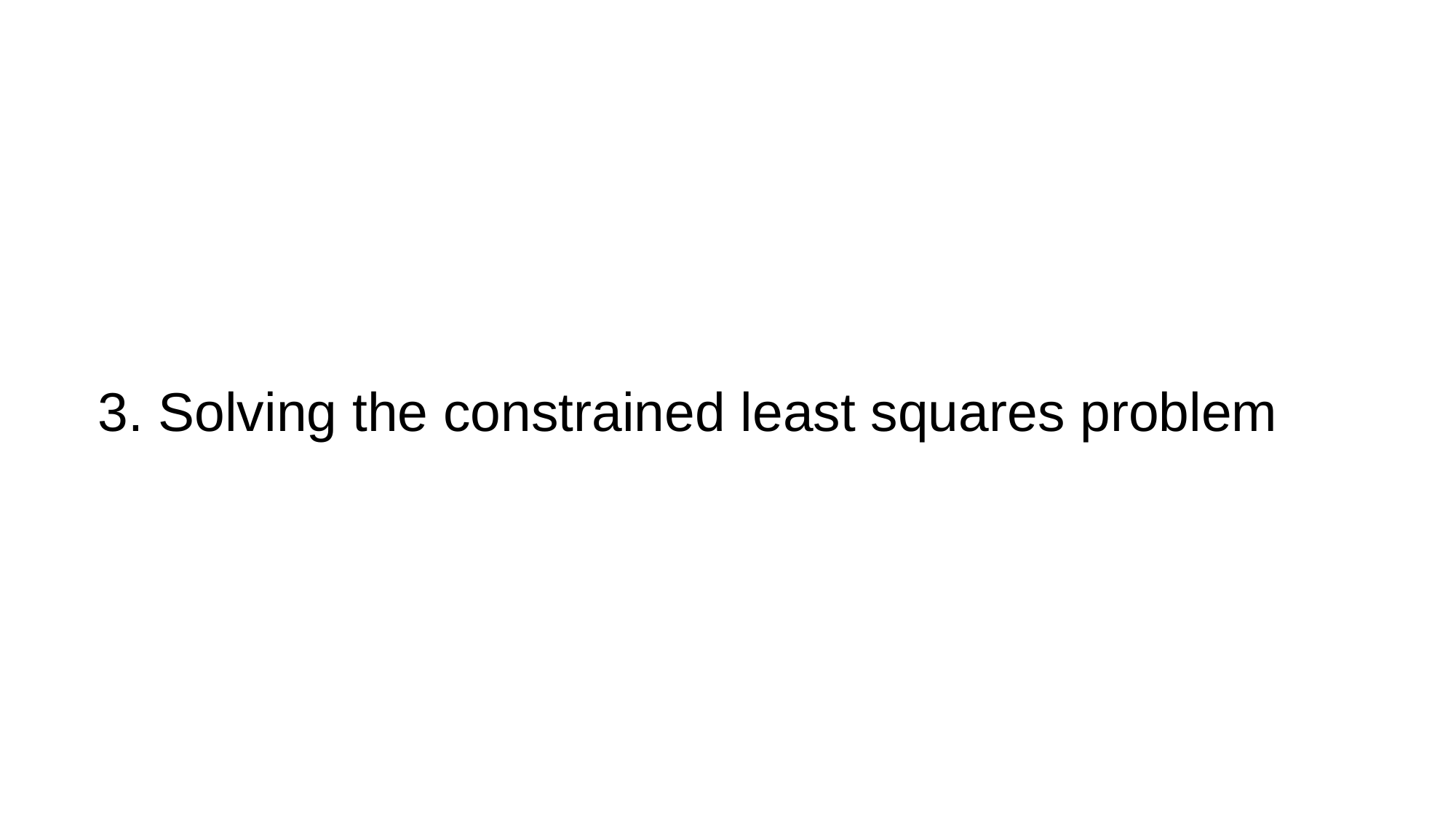

# 3. Solving the constrained least squares problem